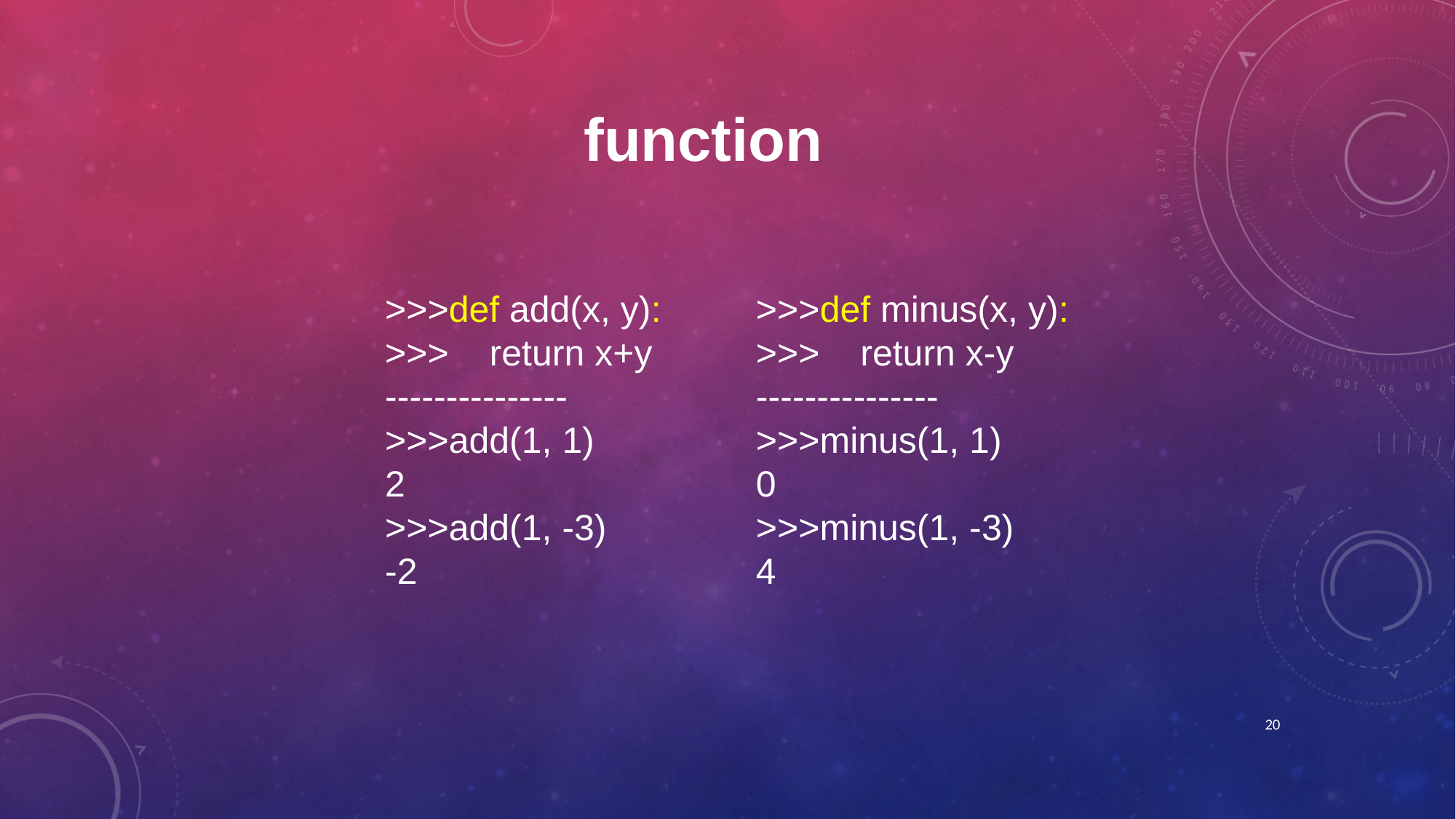

function
>>>def add(x, y):
>>>    return x+y
---------------
>>>add(1, 1)
2
>>>add(1, -3)
-2
>>>def minus(x, y):
>>>    return x-y
---------------
>>>minus(1, 1)
0
>>>minus(1, -3)
4
20